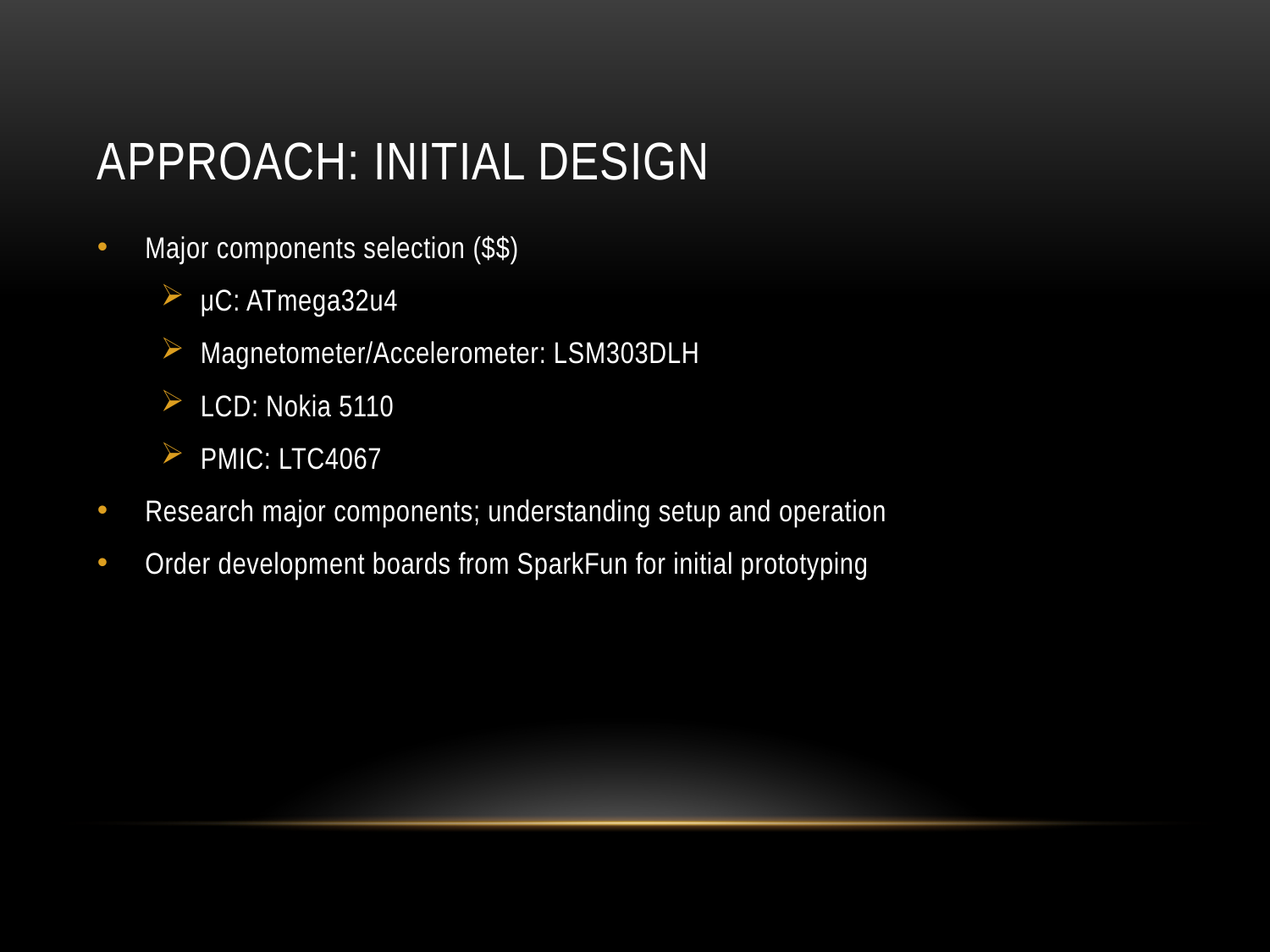

# Approach: Initial Design
Major components selection ($$)
μC: ATmega32u4
Magnetometer/Accelerometer: LSM303DLH
LCD: Nokia 5110
PMIC: LTC4067
Research major components; understanding setup and operation
Order development boards from SparkFun for initial prototyping